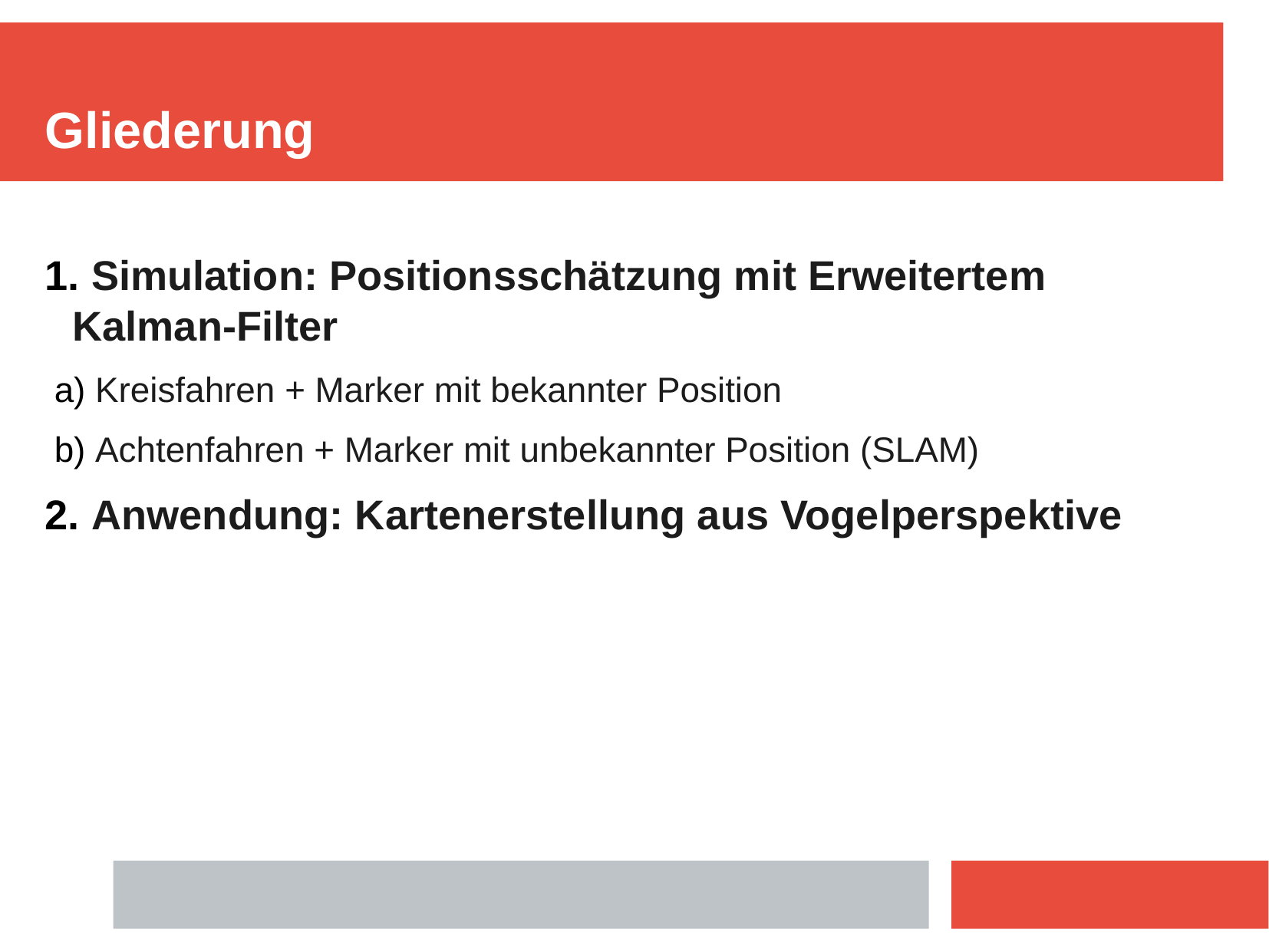

Gliederung
 Simulation: Positionsschätzung mit Erweitertem Kalman-Filter
 Kreisfahren + Marker mit bekannter Position
 Achtenfahren + Marker mit unbekannter Position (SLAM)
 Anwendung: Kartenerstellung aus Vogelperspektive